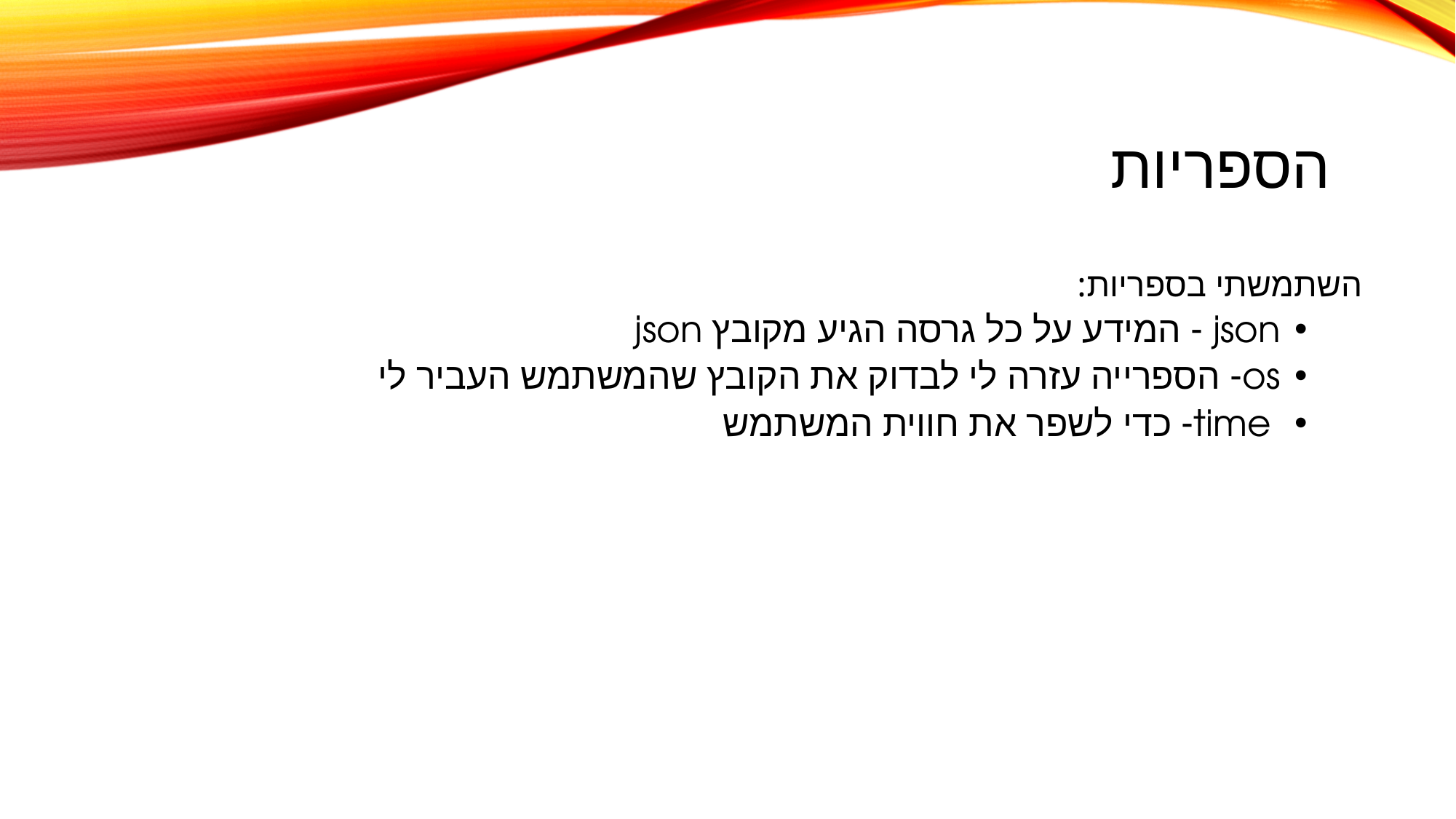

# הספריות
השתמשתי בספריות:
json - המידע על כל גרסה הגיע מקובץ json
os- הספרייה עזרה לי לבדוק את הקובץ שהמשתמש העביר לי
 time- כדי לשפר את חווית המשתמש